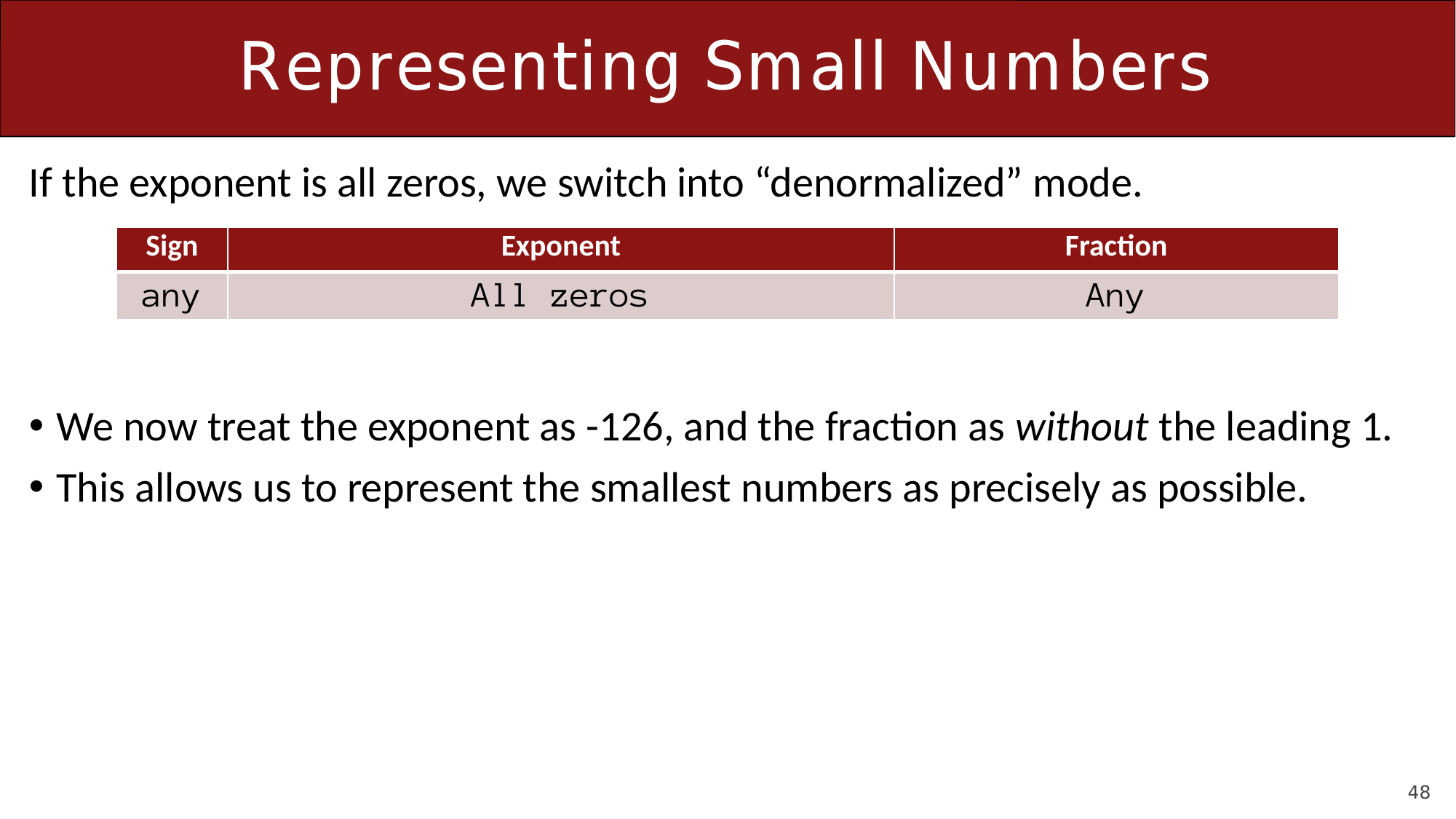

# Representing Small Numbers
If the exponent is all zeros, we switch into “denormalized” mode.

We now treat the exponent as -126, and the fraction as without the leading 1.
This allows us to represent the smallest numbers as precisely as possible.
| Sign | Exponent | Fraction |
| --- | --- | --- |
| any | All zeros | Any |